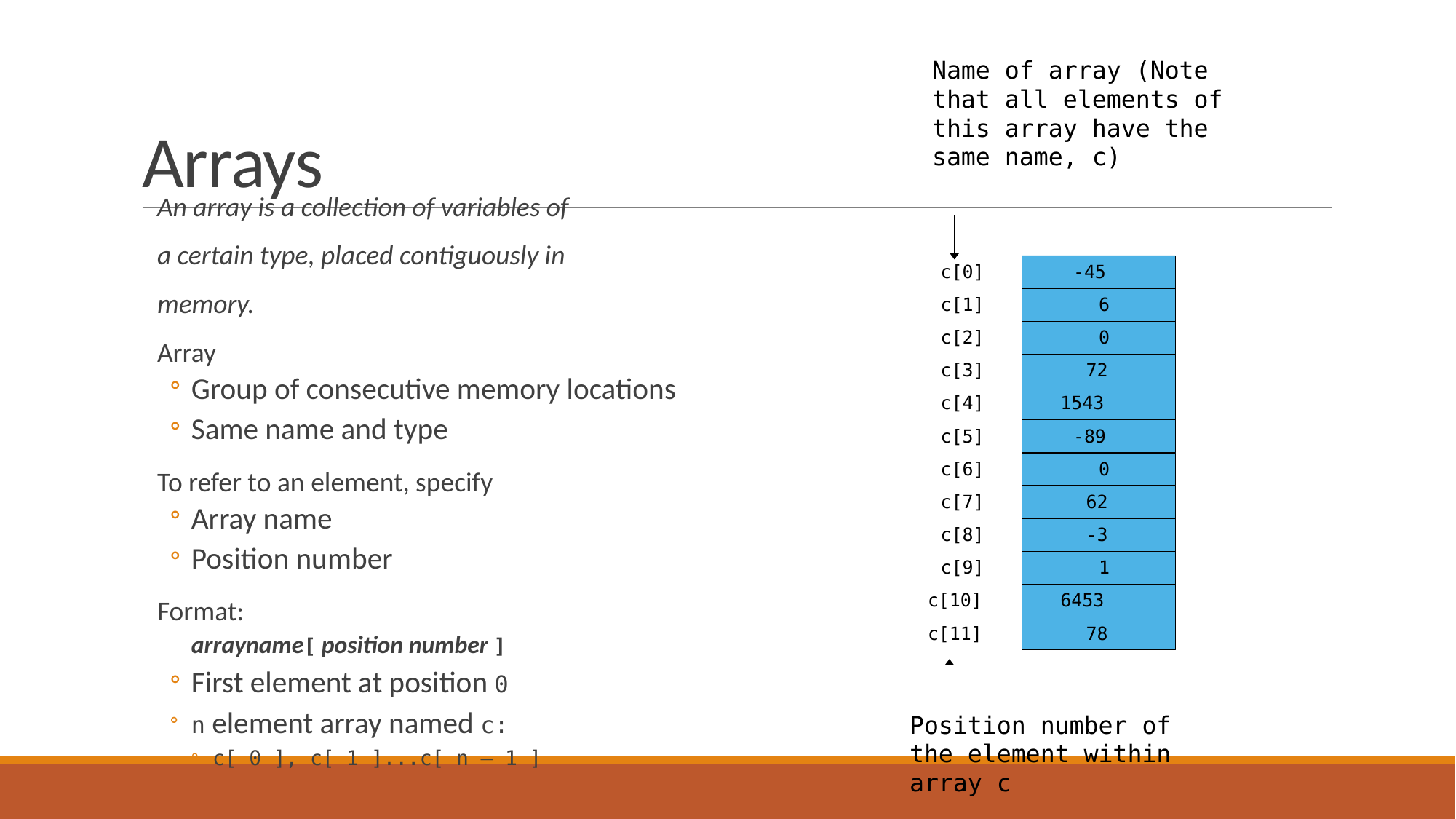

# Arrays
Name of array (Note that all elements of this array have the same name, c)

c[0]

-45

c[1]

6

c[2]

0

c[3]

72

c[4]

1543

c[5]

-89

c[6]

0

c[7]

62

c[8]

-3

c[9]

1

c[10]

6453

c[11]

78

Position number of the element within array c
An array is a collection of variables of
	a certain type, placed contiguously in
	memory.
Array
Group of consecutive memory locations
Same name and type
To refer to an element, specify
Array name
Position number
Format:
arrayname[ position number ]
First element at position 0
n element array named c:
c[ 0 ], c[ 1 ]...c[ n – 1 ]